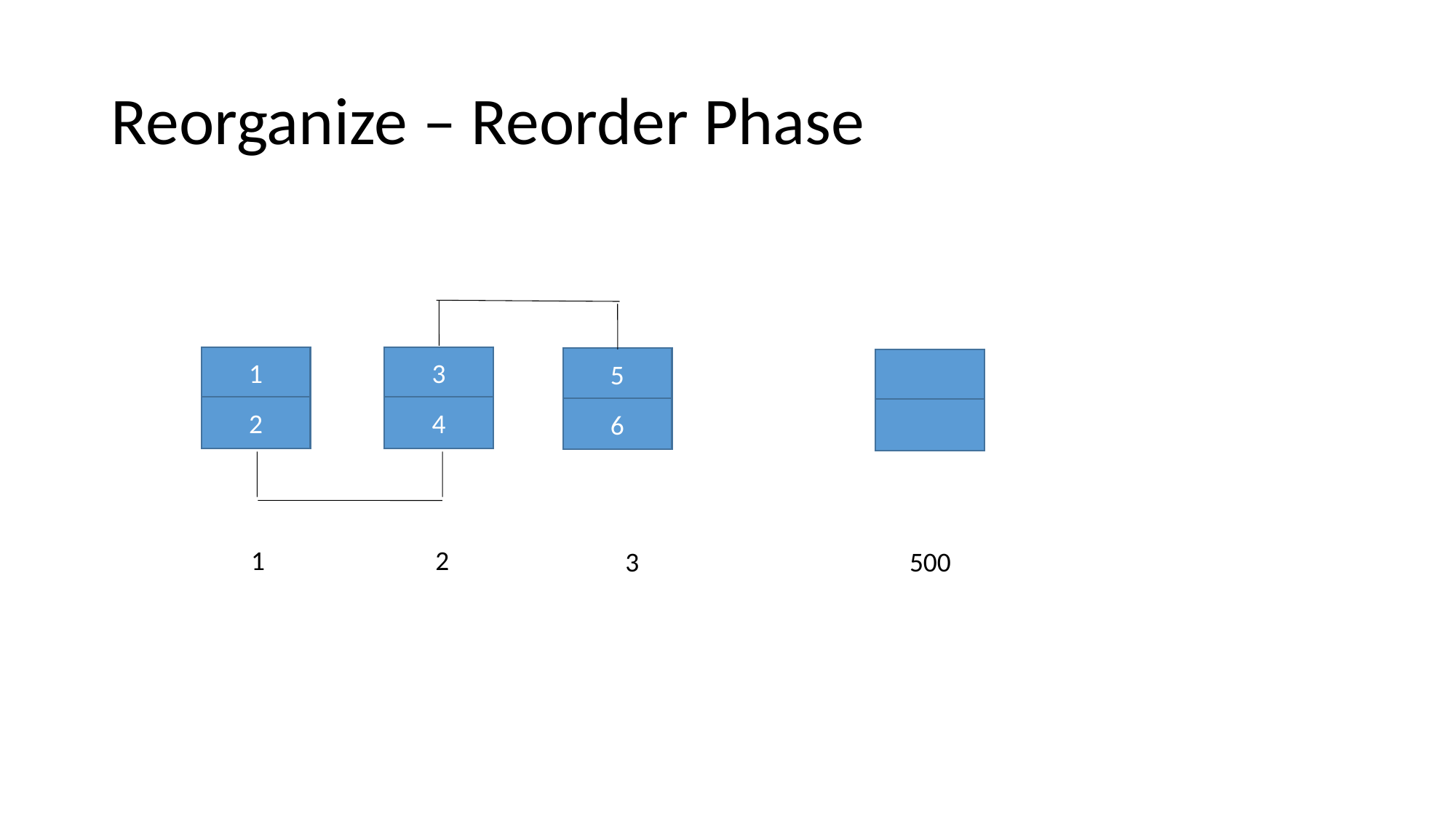

# Reorganize – Reorder Phase
1
3
5

2
4
6

1
2
3
500